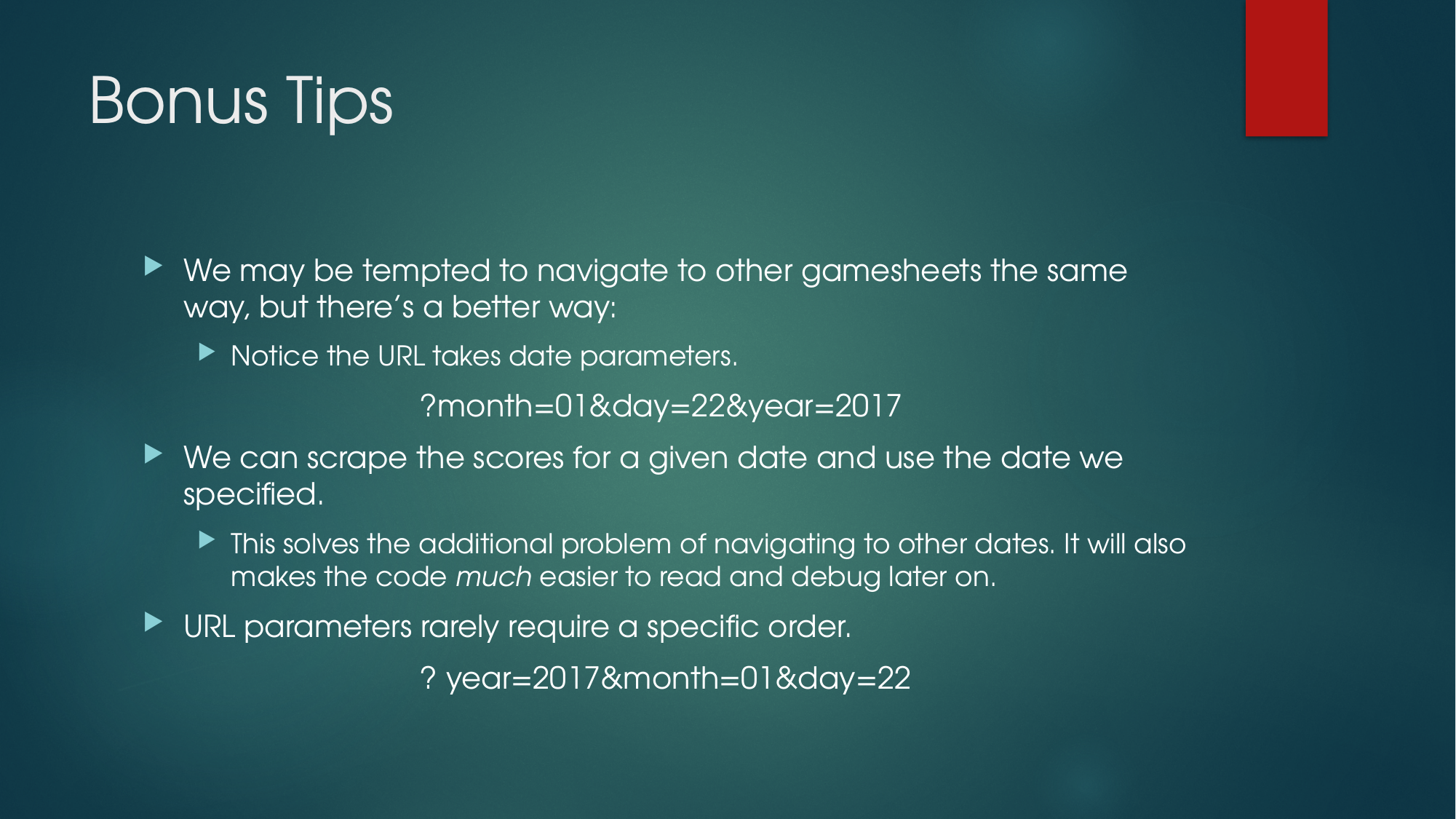

# Bonus Tips
We may be tempted to navigate to other gamesheets the same way, but there’s a better way:
Notice the URL takes date parameters.
?month=01&day=22&year=2017
We can scrape the scores for a given date and use the date we specified.
This solves the additional problem of navigating to other dates. It will also makes the code much easier to read and debug later on.
URL parameters rarely require a specific order.
? year=2017&month=01&day=22